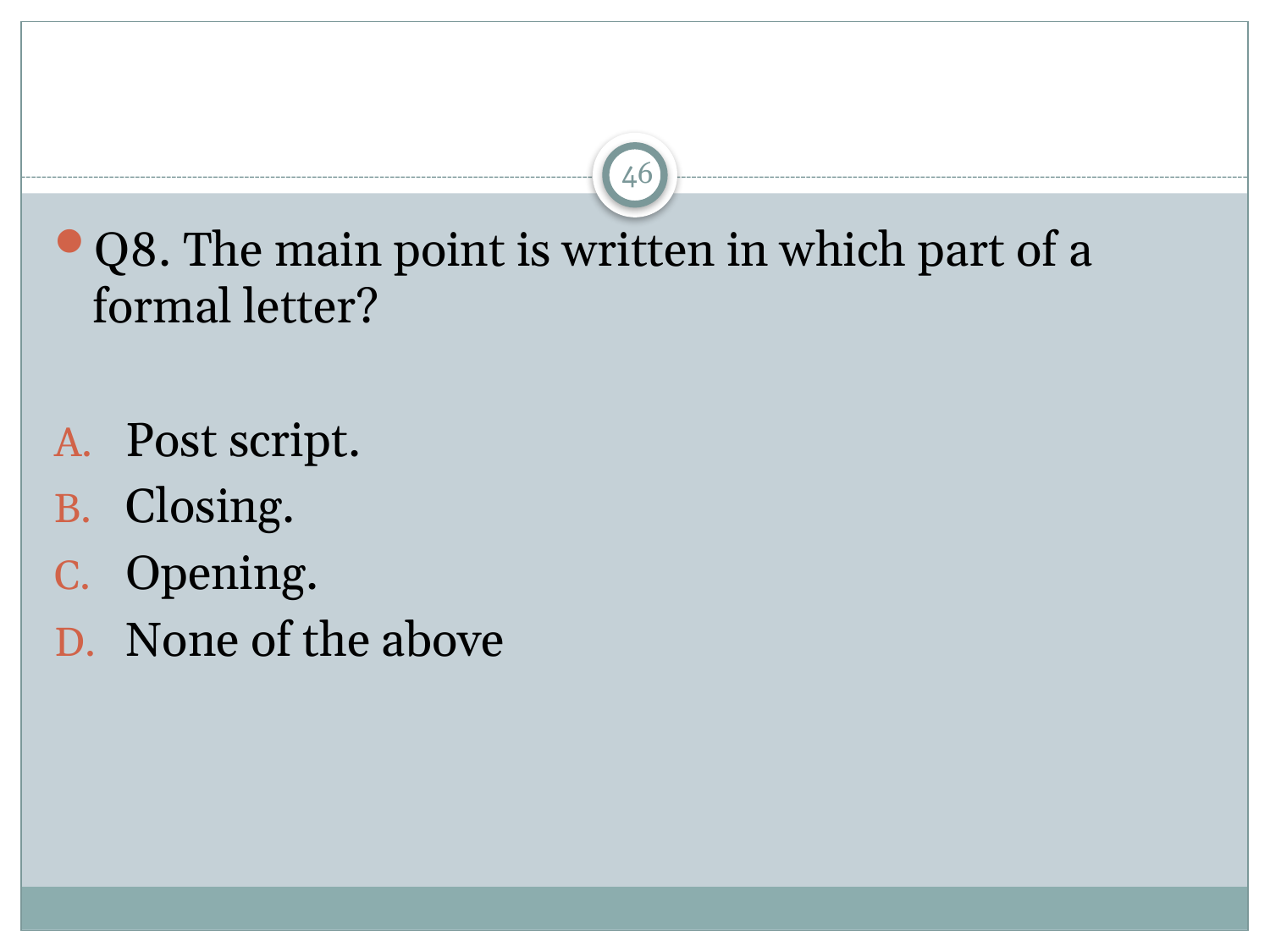

#
46
Q8. The main point is written in which part of a formal letter?

Post script.
Closing.
Opening.
None of the above